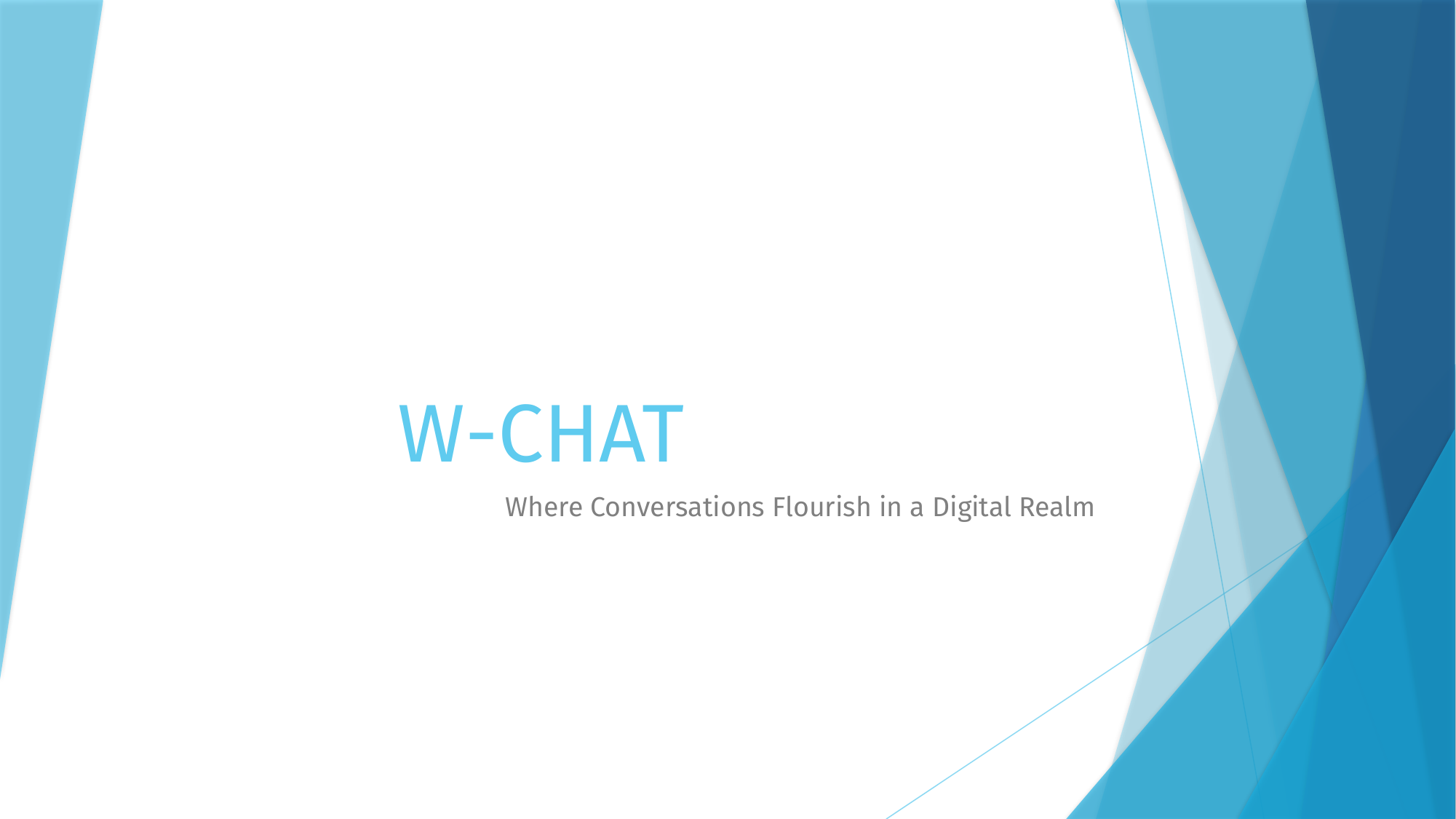

# W-CHAT
Where Conversations Flourish in a Digital Realm